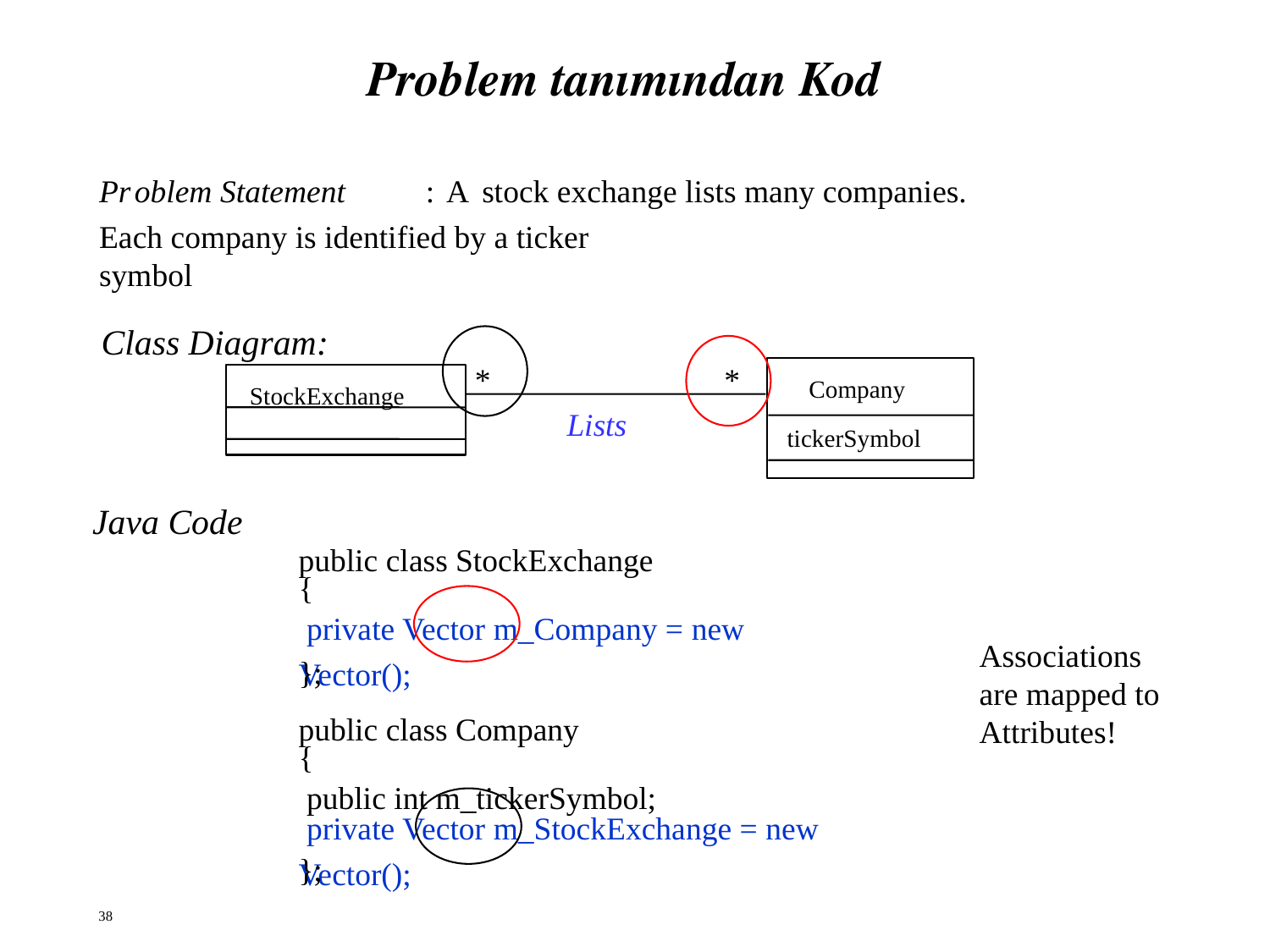

# Problem tanımından Kod
Pr
oblem Statement
:
A
 stock exchange lists many companies.
Each company is identified by a ticker symbol
Class Diagram:

*
*

Company
StockExchange

Lists

tickerSymbol

Java Code
public class StockExchange
{
};
public class Company
{
};

 private Vector m_Company = new Vector();
Associations
are mapped to
Attributes!
 public int m_tickerSymbol;

 private Vector m_StockExchange = new Vector();
38